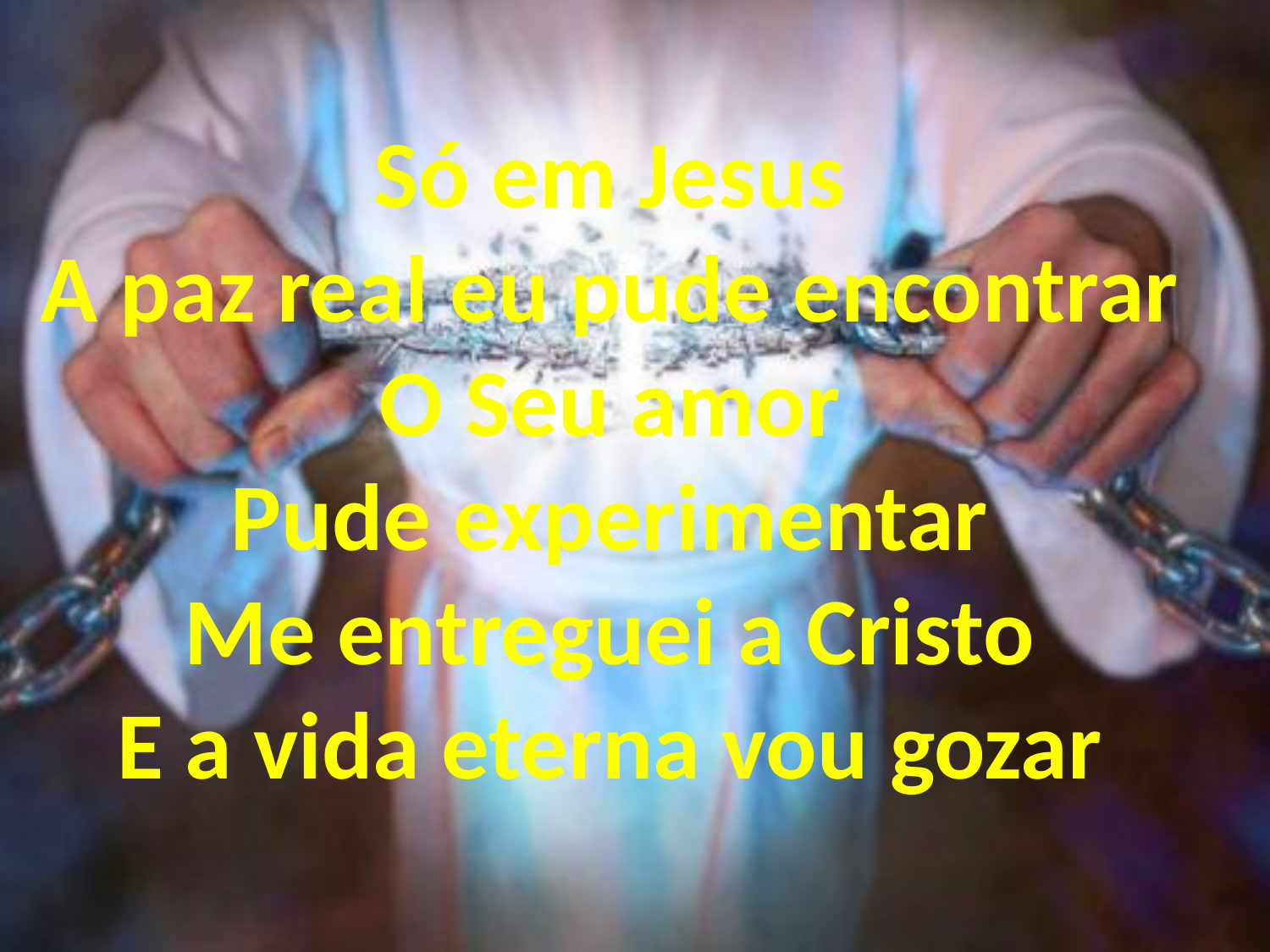

Só em Jesus
A paz real eu pude encontrar
O Seu amor
Pude experimentar
Me entreguei a Cristo
E a vida eterna vou gozar